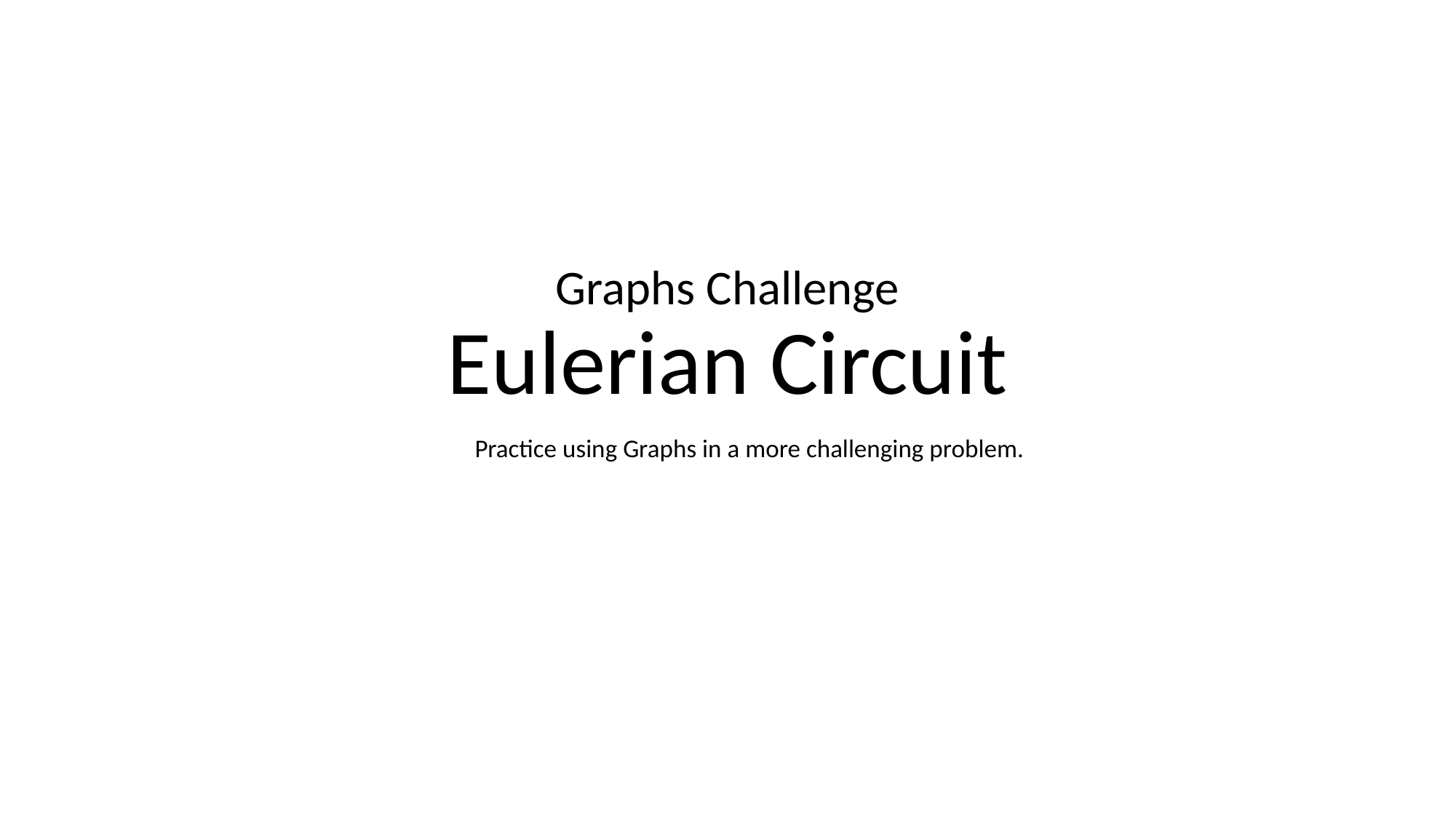

# Graphs Challenge Eulerian Circuit
Practice using Graphs in a more challenging problem.